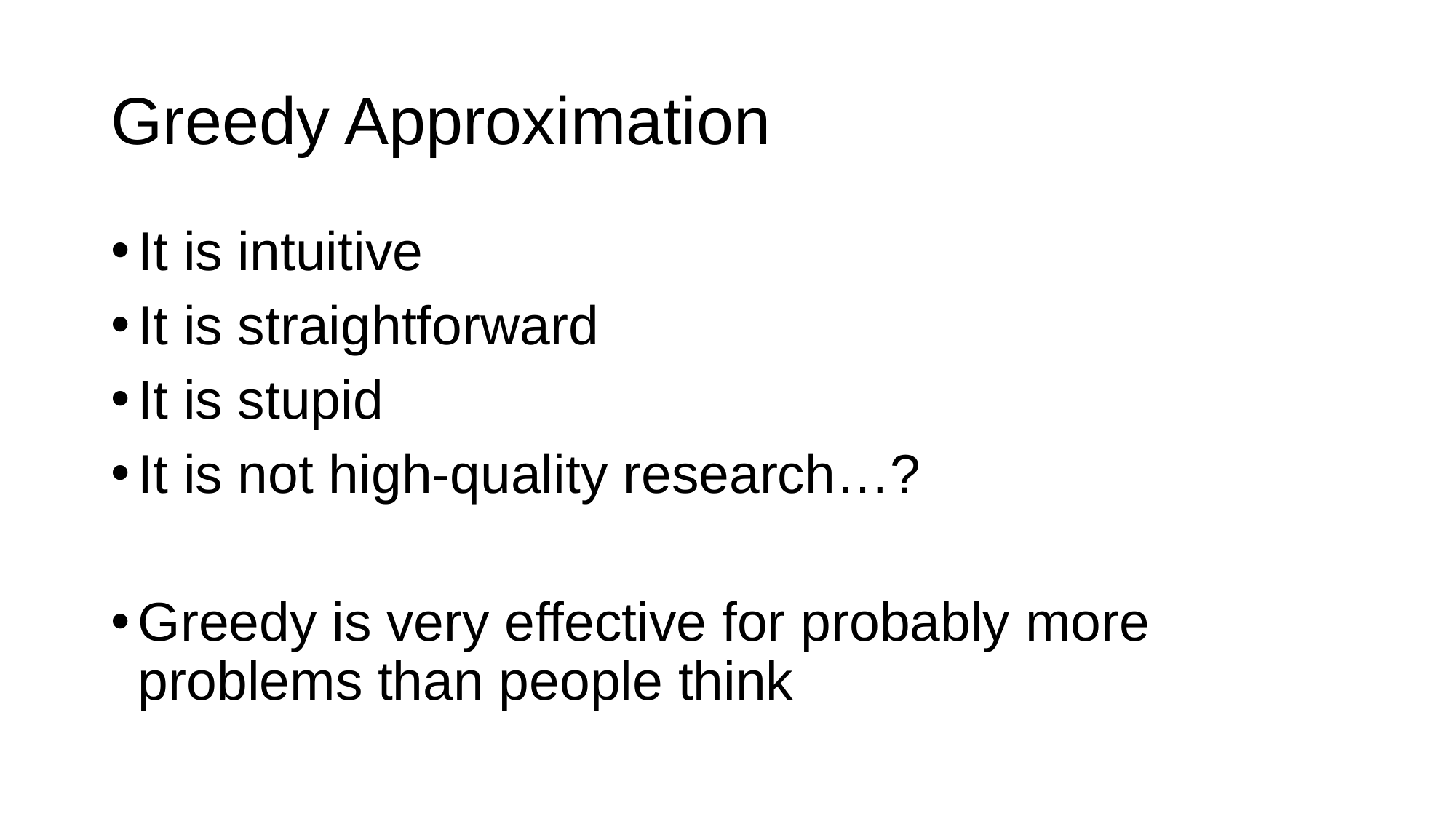

# Greedy Approximation
It is intuitive
It is straightforward
It is stupid
It is not high-quality research…?

Greedy is very effective for probably more problems than people think